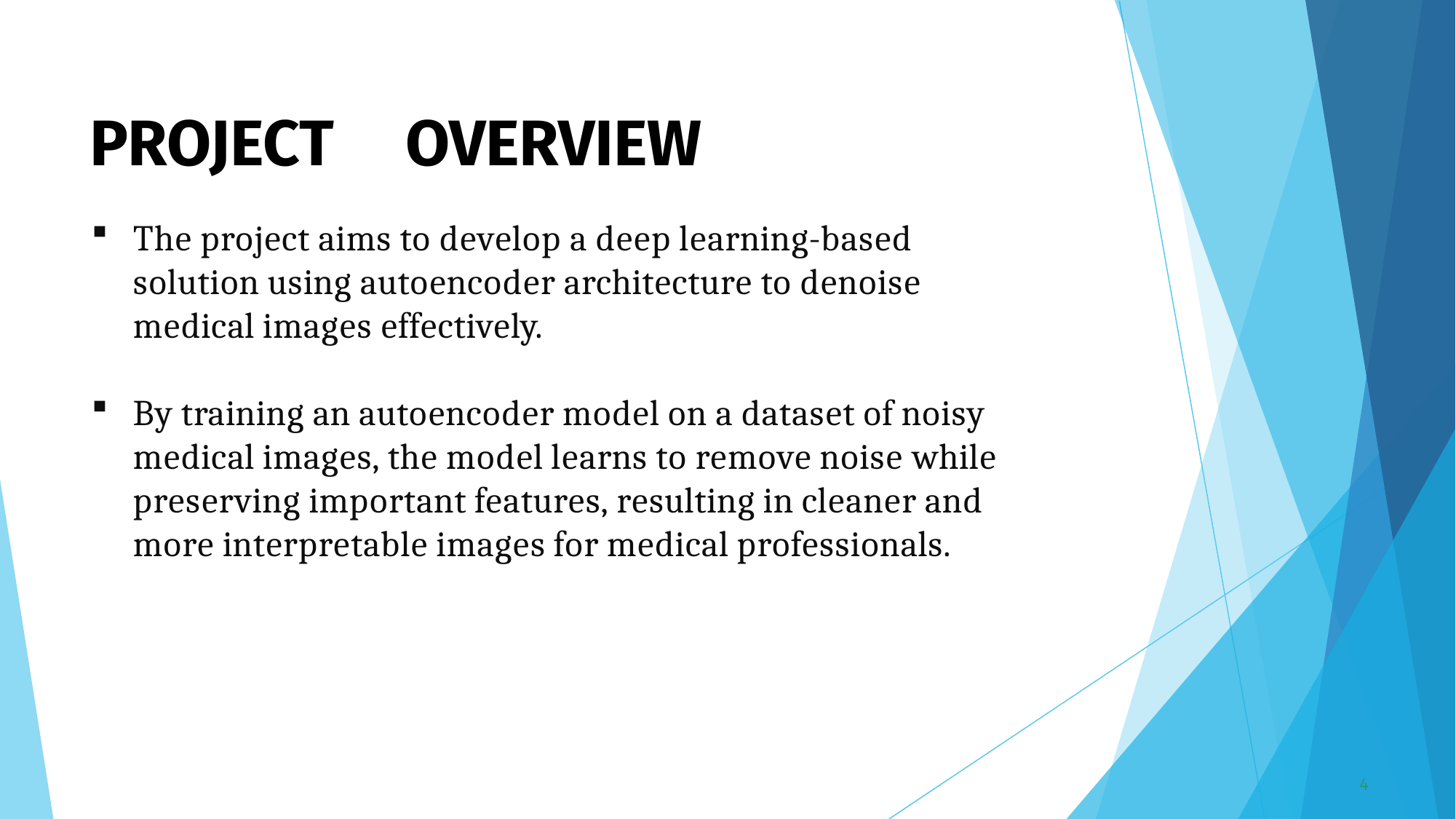

# PROJECT	OVERVIEW
The project aims to develop a deep learning-based solution using autoencoder architecture to denoise medical images effectively.

By training an autoencoder model on a dataset of noisy medical images, the model learns to remove noise while preserving important features, resulting in cleaner and more interpretable images for medical professionals.
4